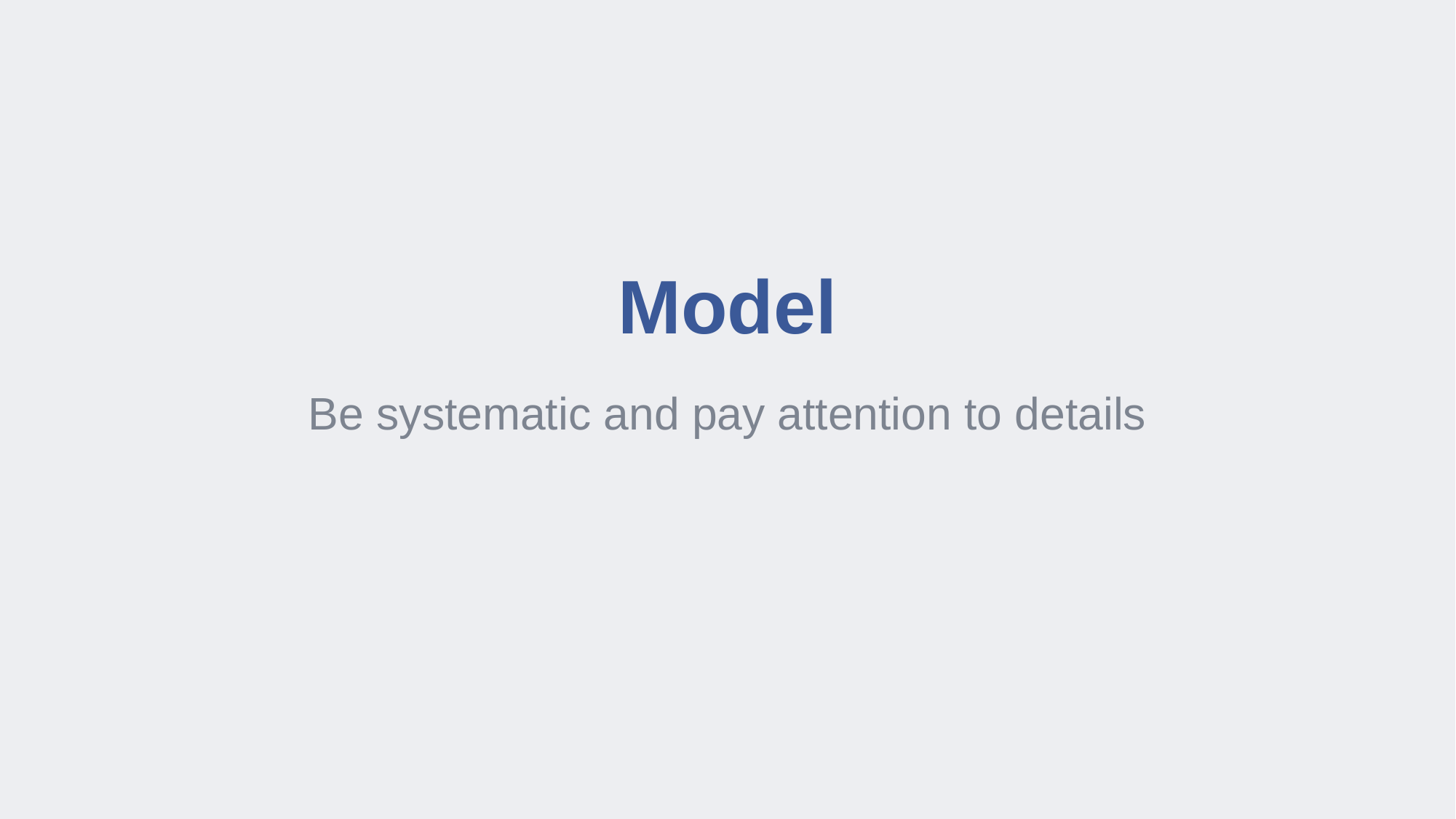

# Model
Be systematic and pay attention to details